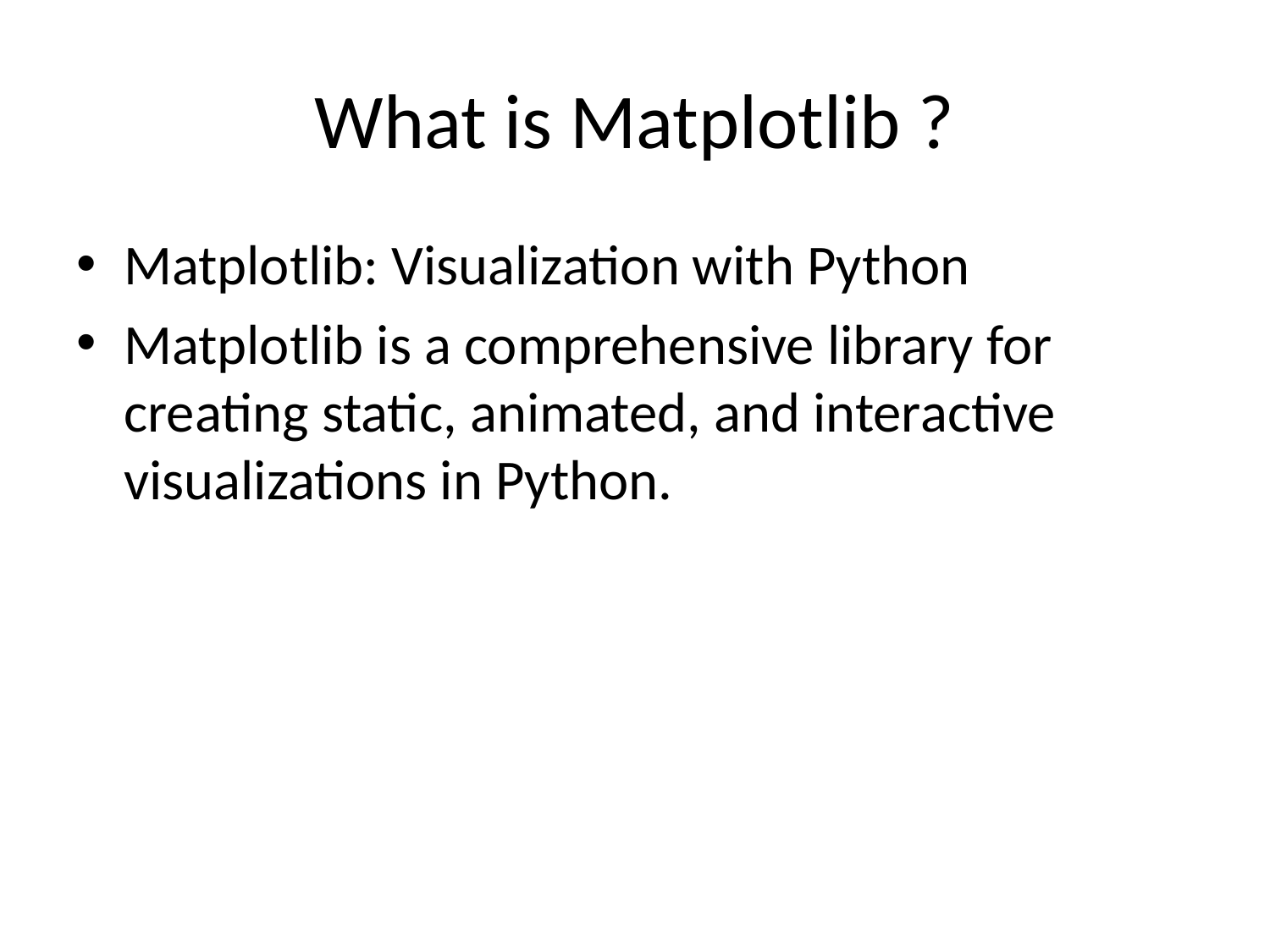

# What is Matplotlib ?
Matplotlib: Visualization with Python
Matplotlib is a comprehensive library for creating static, animated, and interactive visualizations in Python.